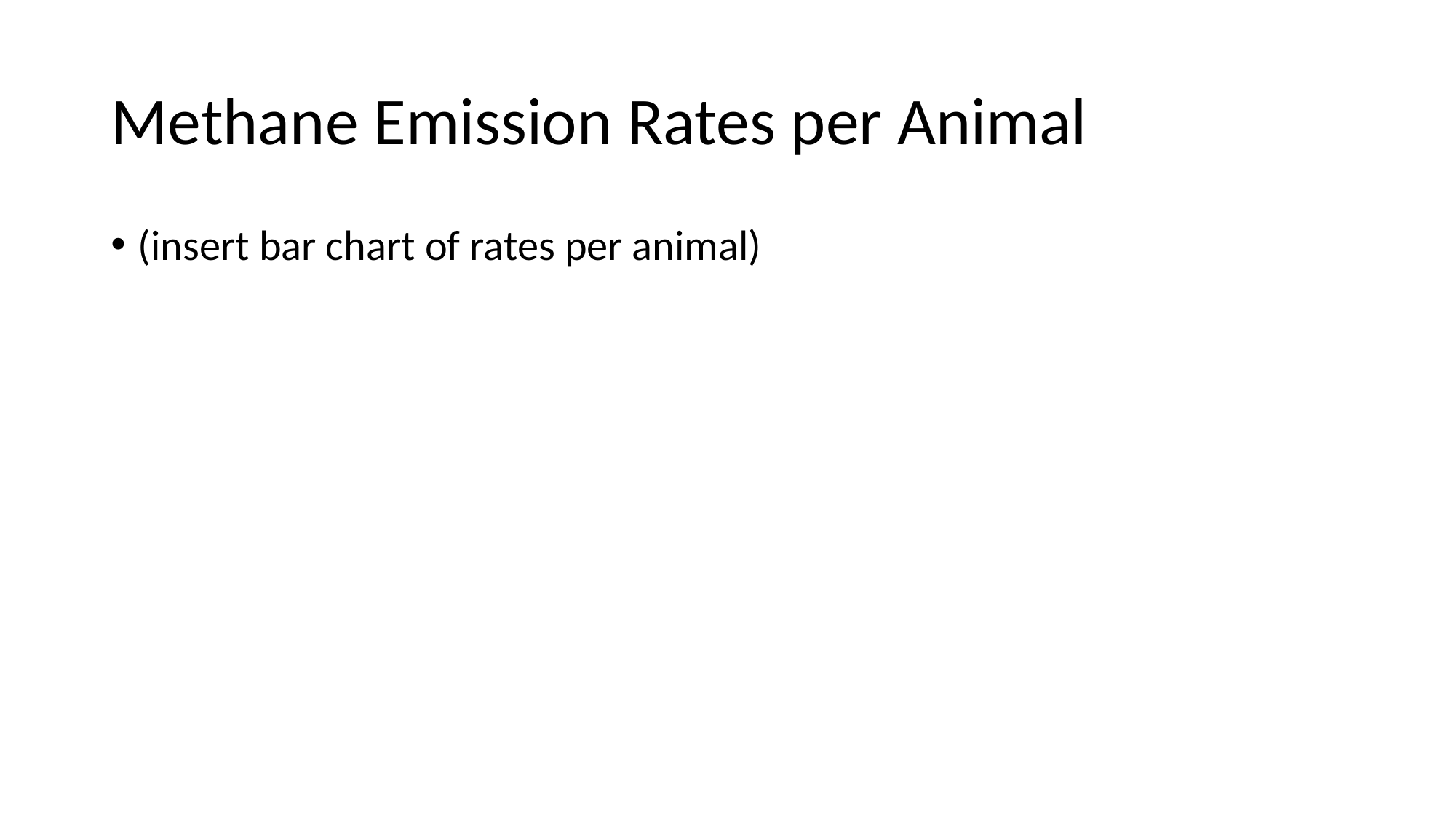

# Methane Emission Rates per Animal
(insert bar chart of rates per animal)